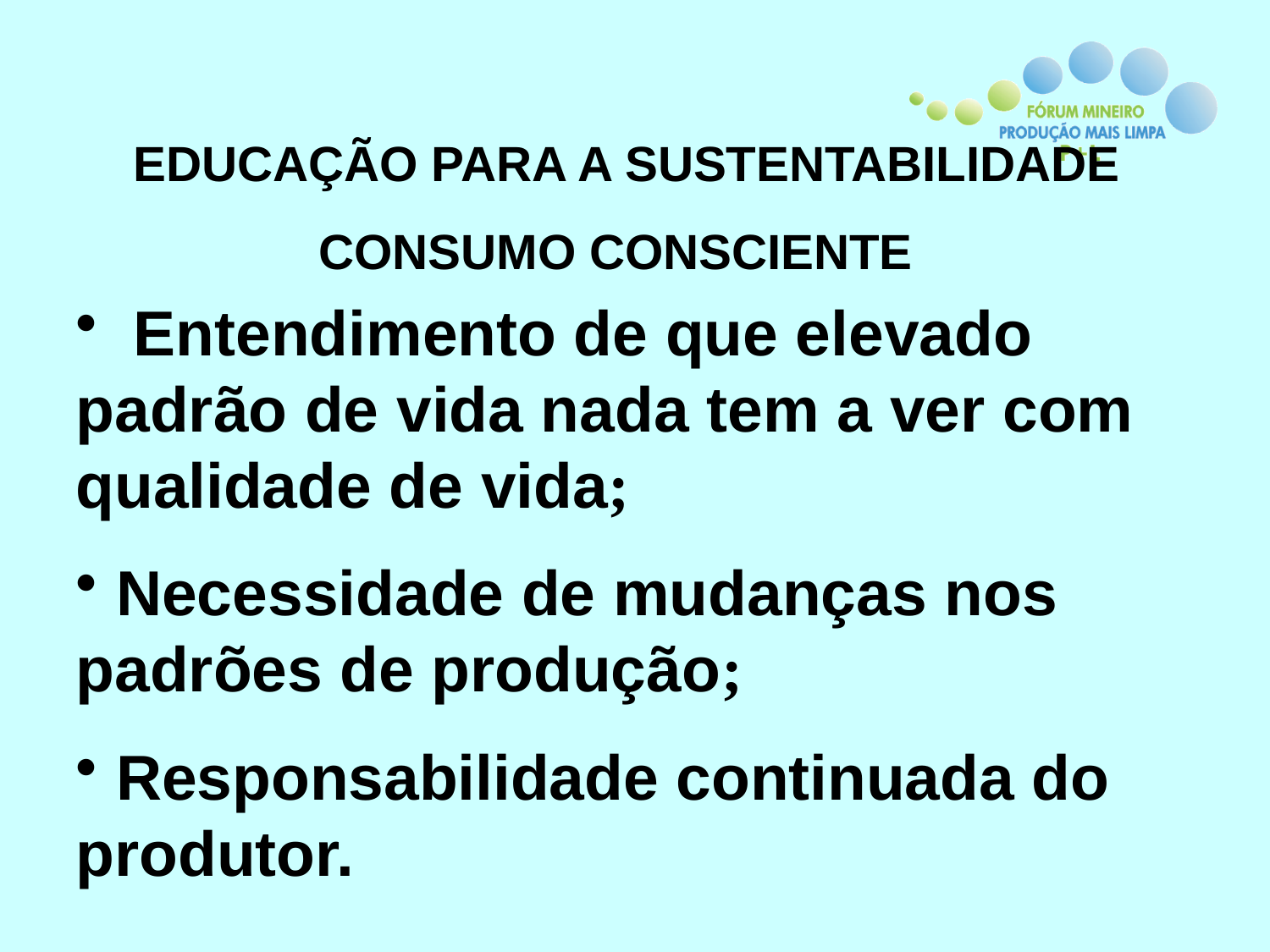

# EDUCAÇÃO PARA A SUSTENTABILIDADE CONSUMO CONSCIENTE
  Entendimento de que elevado padrão de vida nada tem a ver com qualidade de vida;
 Necessidade de mudanças nos padrões de produção;
 Responsabilidade continuada do produtor.